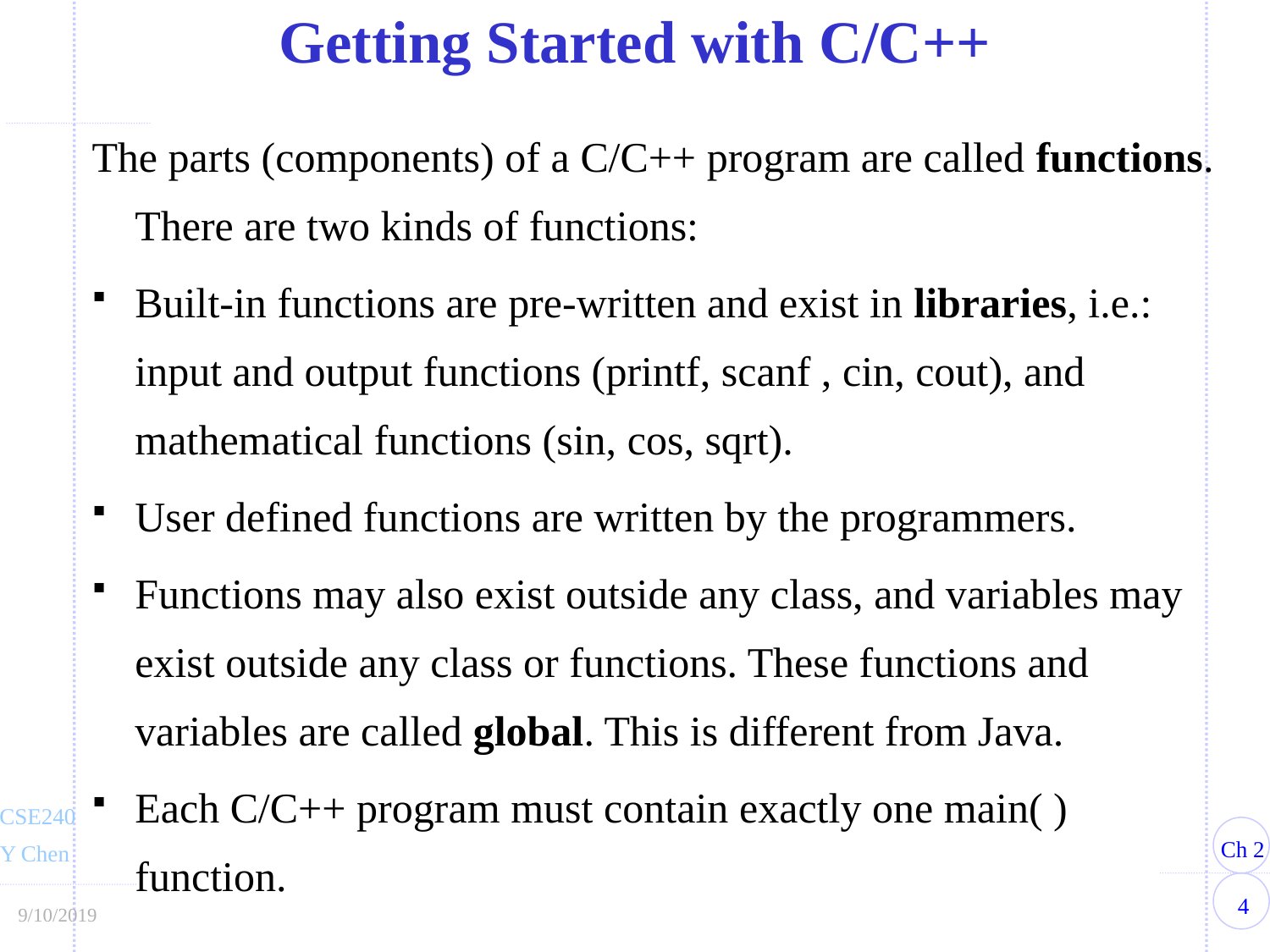

Getting Started with C/C++
The parts (components) of a C/C++ program are called functions. There are two kinds of functions:
Built-in functions are pre-written and exist in libraries, i.e.: input and output functions (printf, scanf , cin, cout), and mathematical functions (sin, cos, sqrt).
User defined functions are written by the programmers.
Functions may also exist outside any class, and variables may exist outside any class or functions. These functions and variables are called global. This is different from Java.
Each C/C++ program must contain exactly one main( ) function.